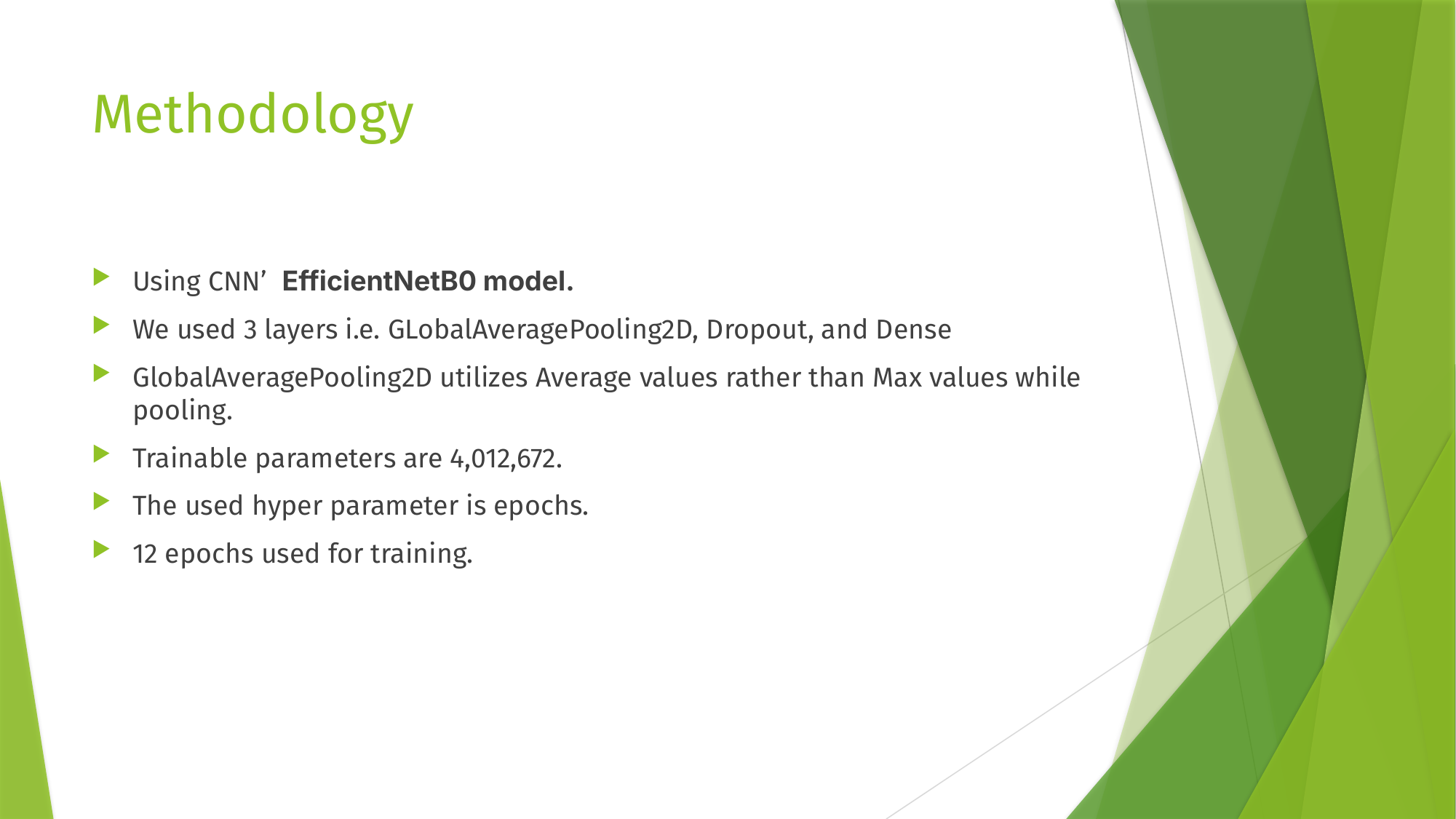

# Methodology
Using CNN’  EfficientNetB0 model.
We used 3 layers i.e. GLobalAveragePooling2D, Dropout, and Dense
GlobalAveragePooling2D utilizes Average values rather than Max values while pooling.
Trainable parameters are 4,012,672.
The used hyper parameter is epochs.
12 epochs used for training.